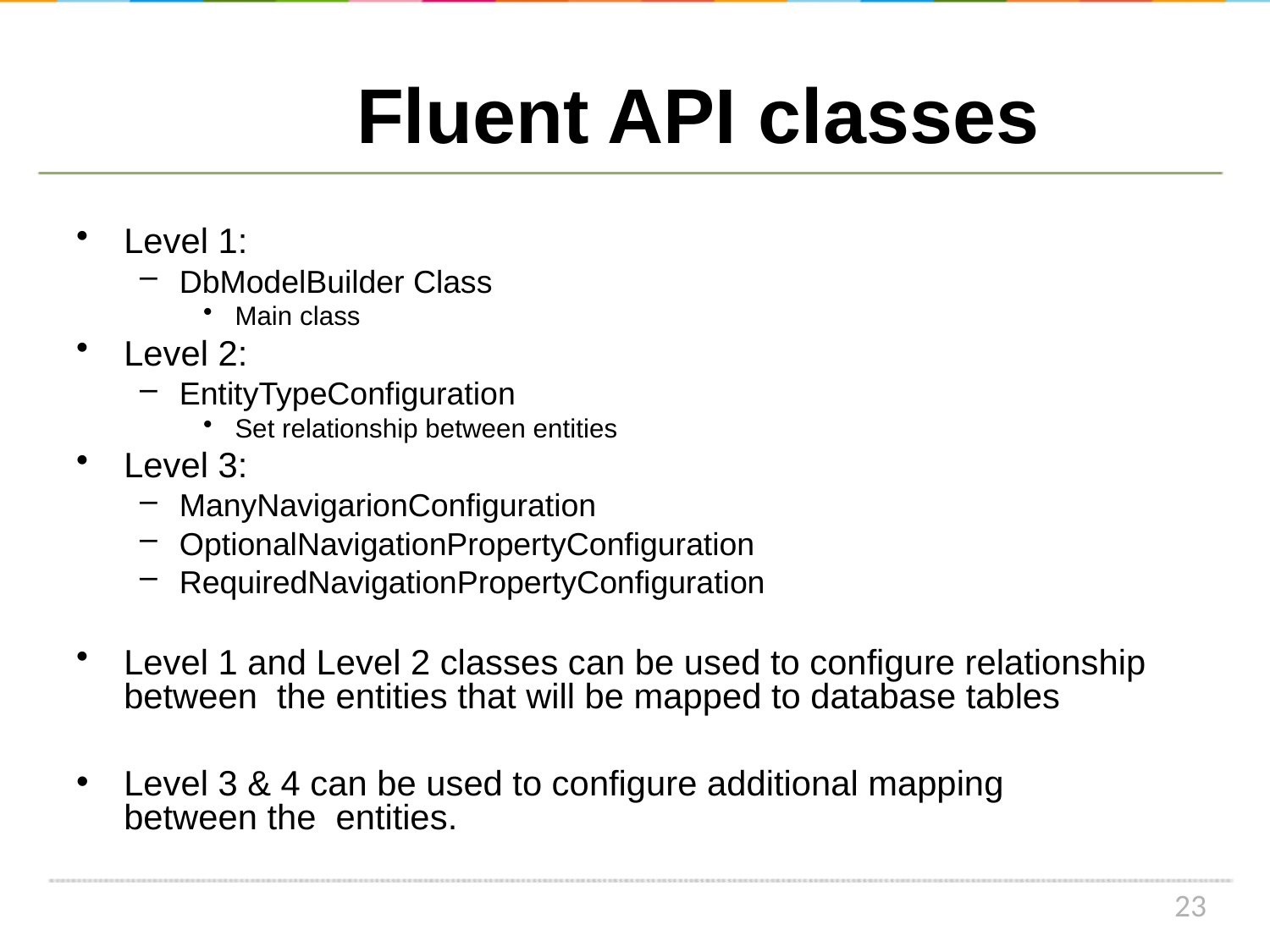

# Fluent API classes
Level 1:
DbModelBuilder Class
Main class
Level 2:
EntityTypeConfiguration
Set relationship between entities
Level 3:
ManyNavigarionConfiguration
OptionalNavigationPropertyConfiguration
RequiredNavigationPropertyConfiguration

Level 1 and Level 2 classes can be used to configure relationship between  the entities that will be mapped to database tables

Level 3 & 4 can be used to configure additional mapping between the  entities.
23